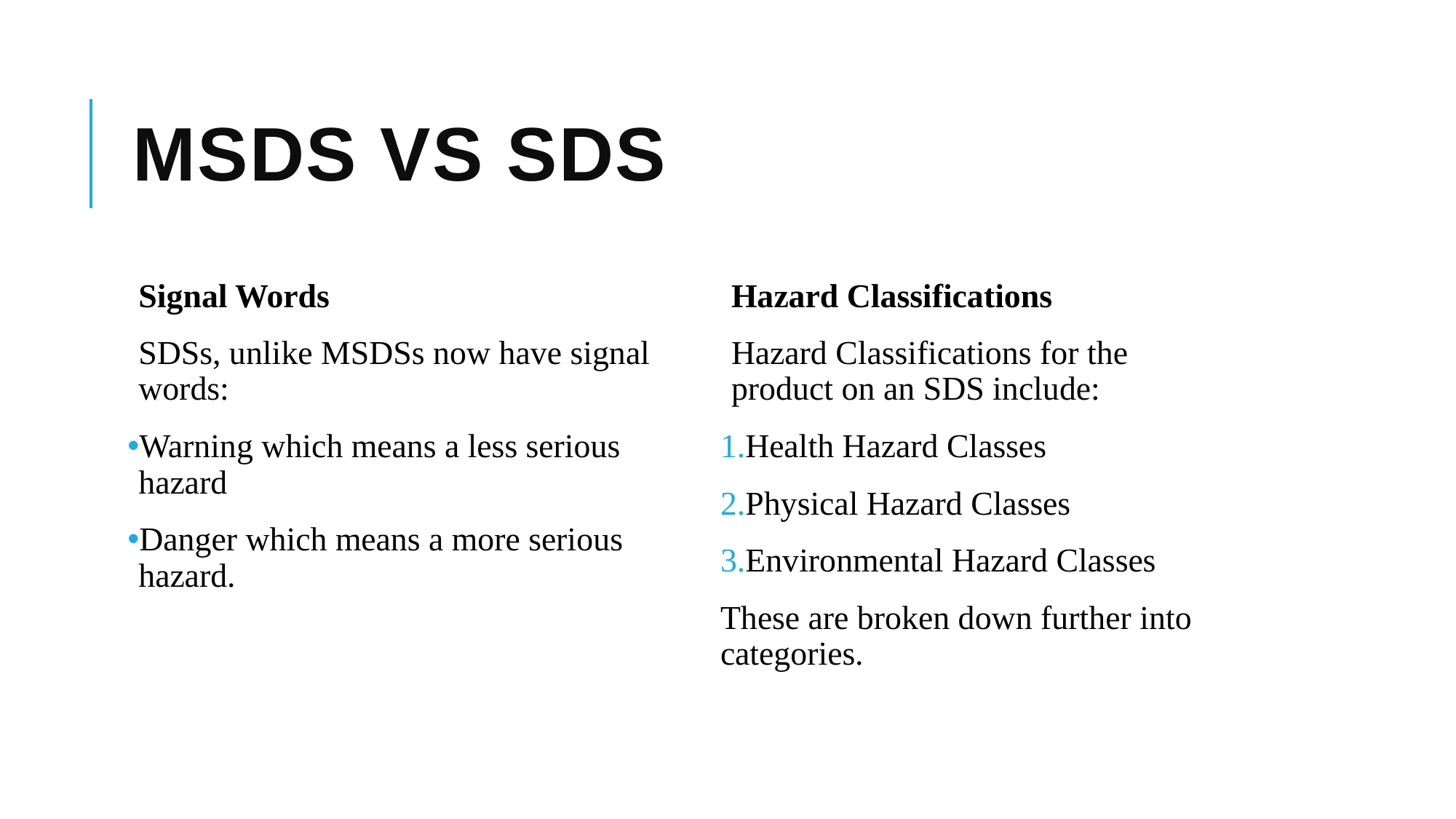

# MSDS vs SDS
Signal Words
SDSs, unlike MSDSs now have signal words:
Warning which means a less serious hazard
Danger which means a more serious hazard.

Hazard Classifications
Hazard Classifications for the product on an SDS include:
Health Hazard Classes
Physical Hazard Classes
Environmental Hazard Classes
These are broken down further into categories.